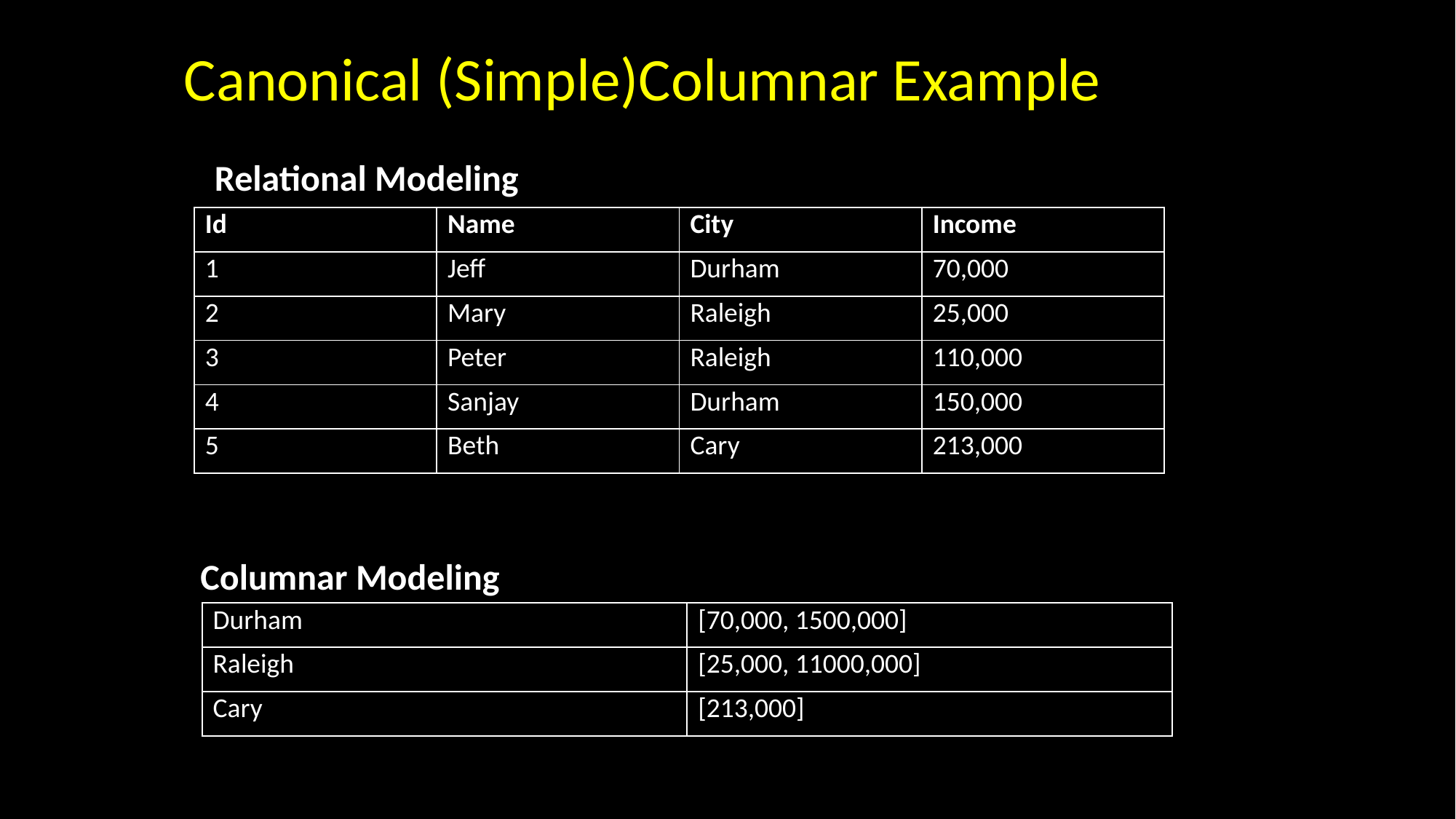

Canonical (Simple)Columnar Example
Relational Modeling
| Id | Name | City | Income |
| --- | --- | --- | --- |
| 1 | Jeff | Durham | 70,000 |
| 2 | Mary | Raleigh | 25,000 |
| 3 | Peter | Raleigh | 110,000 |
| 4 | Sanjay | Durham | 150,000 |
| 5 | Beth | Cary | 213,000 |
Columnar Modeling
| Durham | [70,000, 1500,000] |
| --- | --- |
| Raleigh | [25,000, 11000,000] |
| Cary | [213,000] |